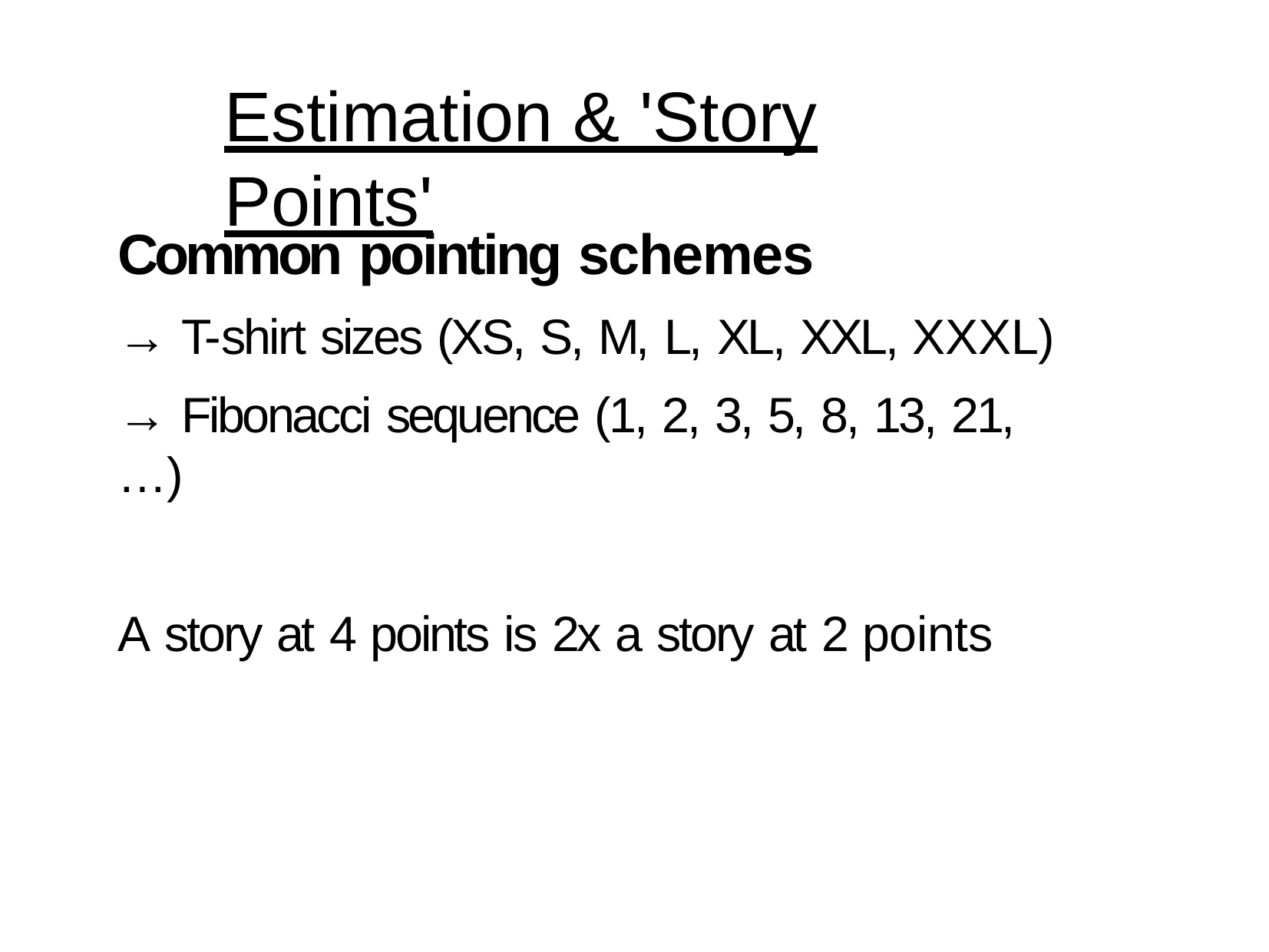

# Estimation & 'Story Points'
Common pointing schemes
→ T-shirt sizes (XS, S, M, L, XL, XXL, XXXL)
→ Fibonacci sequence (1, 2, 3, 5, 8, 13, 21, …)

A story at 4 points is 2x a story at 2 points